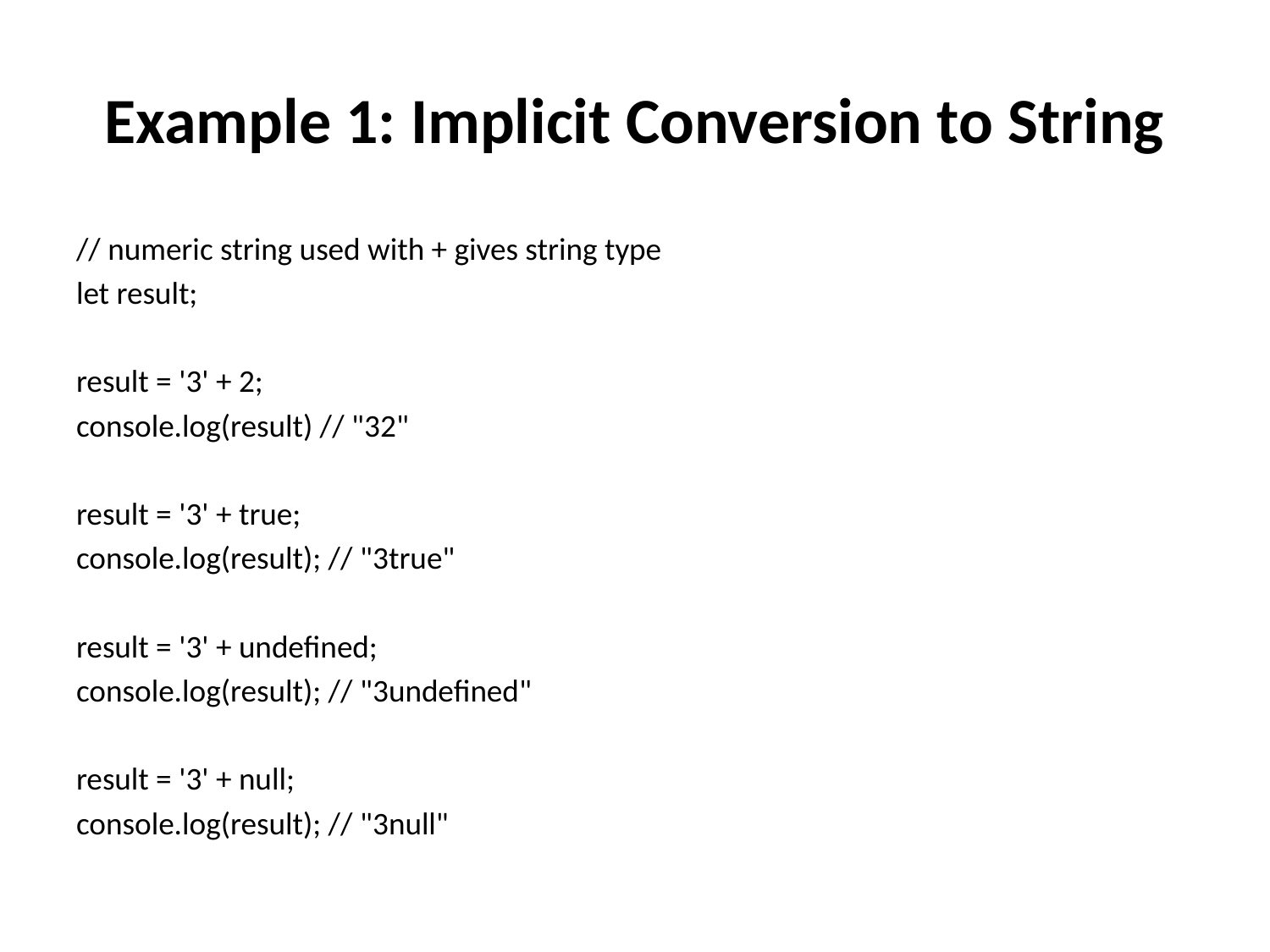

# Example 1: Implicit Conversion to String
// numeric string used with + gives string type
let result;

result = '3' + 2;
console.log(result) // "32"

result = '3' + true;
console.log(result); // "3true"

result = '3' + undefined;
console.log(result); // "3undefined"

result = '3' + null;
console.log(result); // "3null"